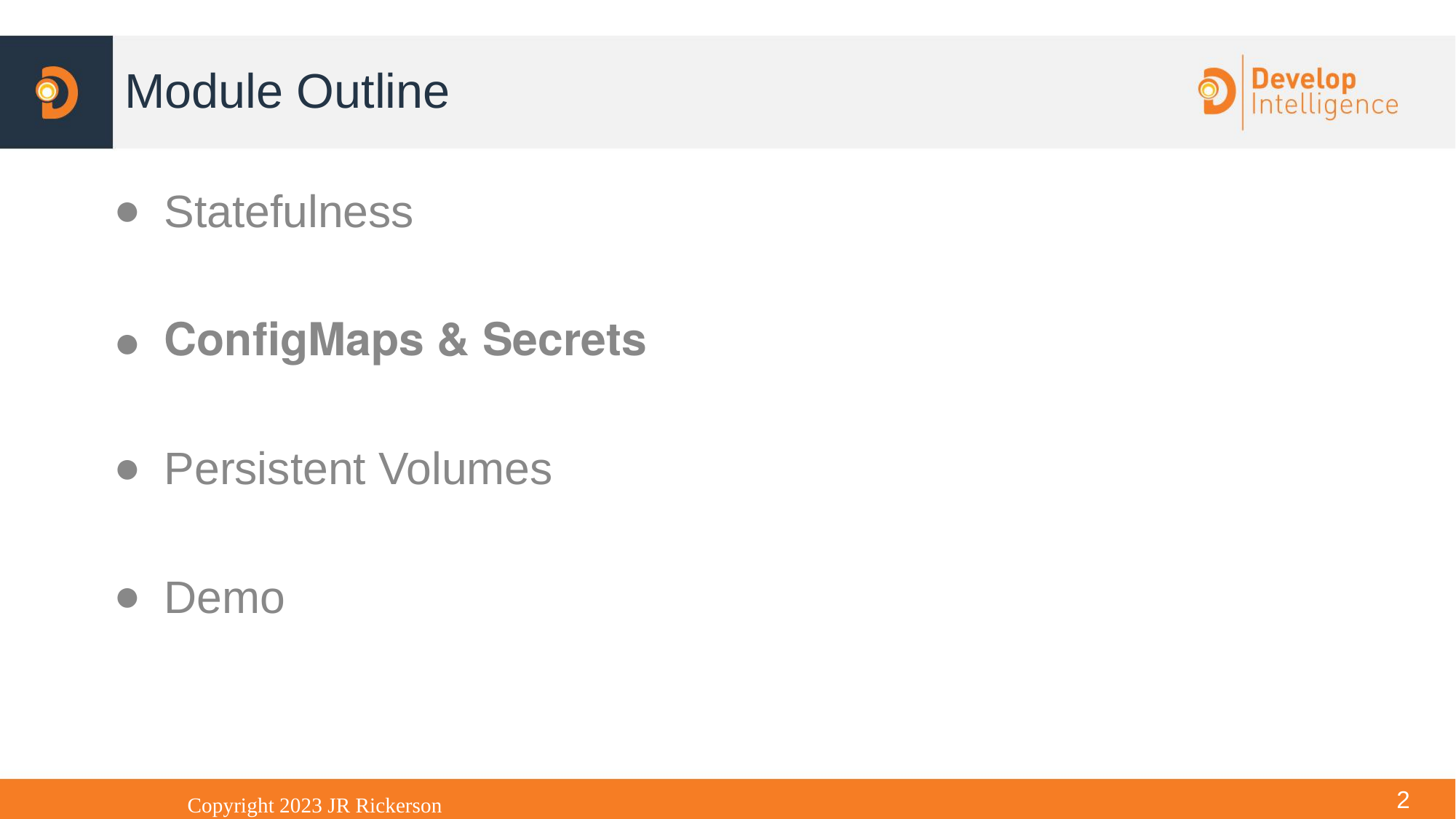

# Module Outline
Statefulness

ConfigMaps & Secrets

Persistent Volumes

Demo
2
Copyright 2023 JR Rickerson